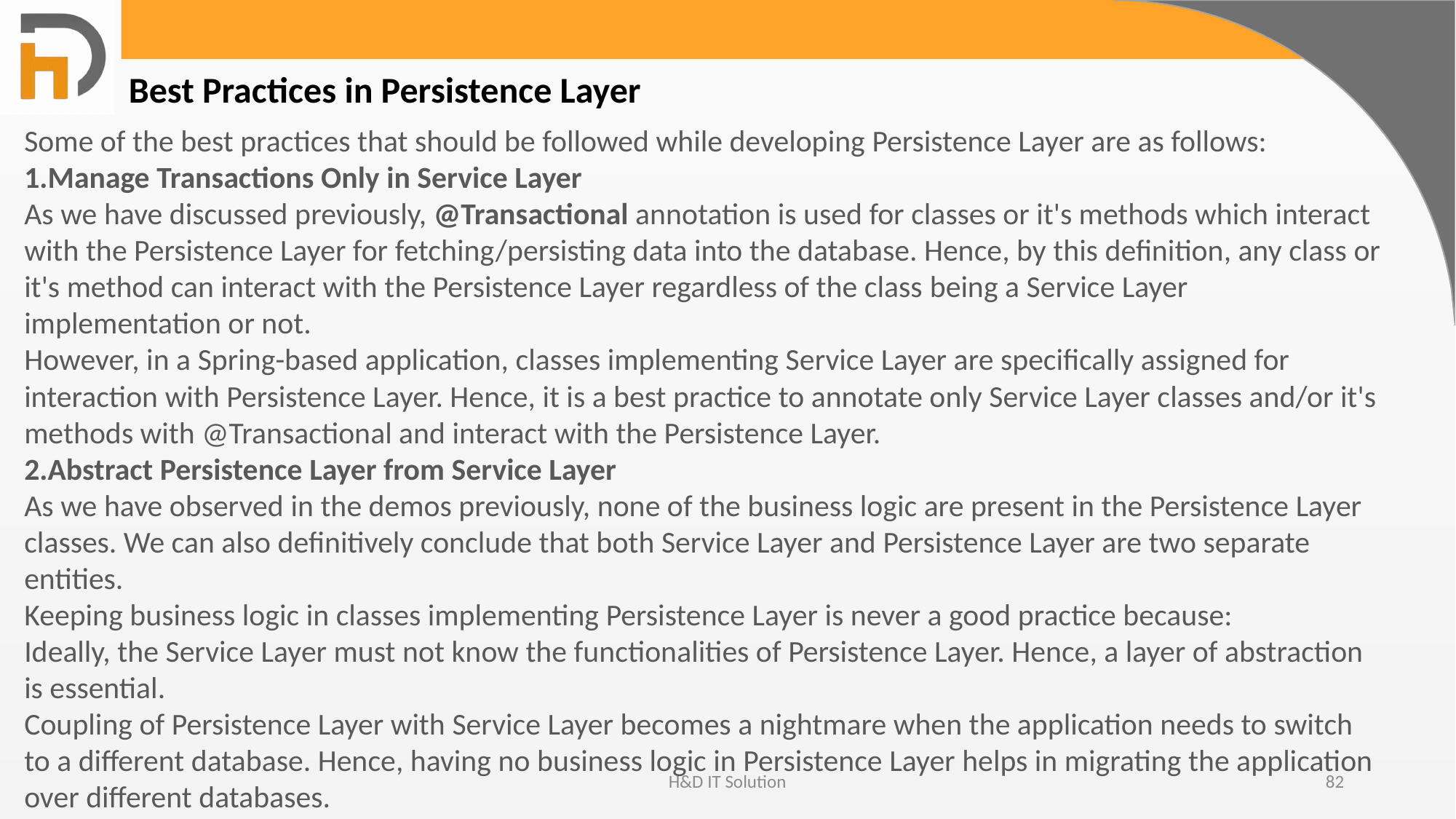

Best Practices in Persistence Layer
Some of the best practices that should be followed while developing Persistence Layer are as follows:
Manage Transactions Only in Service Layer
As we have discussed previously, @Transactional annotation is used for classes or it's methods which interact with the Persistence Layer for fetching/persisting data into the database. Hence, by this definition, any class or it's method can interact with the Persistence Layer regardless of the class being a Service Layer implementation or not.
However, in a Spring-based application, classes implementing Service Layer are specifically assigned for interaction with Persistence Layer. Hence, it is a best practice to annotate only Service Layer classes and/or it's methods with @Transactional and interact with the Persistence Layer.
Abstract Persistence Layer from Service Layer
As we have observed in the demos previously, none of the business logic are present in the Persistence Layer classes. We can also definitively conclude that both Service Layer and Persistence Layer are two separate entities.
Keeping business logic in classes implementing Persistence Layer is never a good practice because:
Ideally, the Service Layer must not know the functionalities of Persistence Layer. Hence, a layer of abstraction is essential.
Coupling of Persistence Layer with Service Layer becomes a nightmare when the application needs to switch to a different database. Hence, having no business logic in Persistence Layer helps in migrating the application over different databases.
H&D IT Solution
82